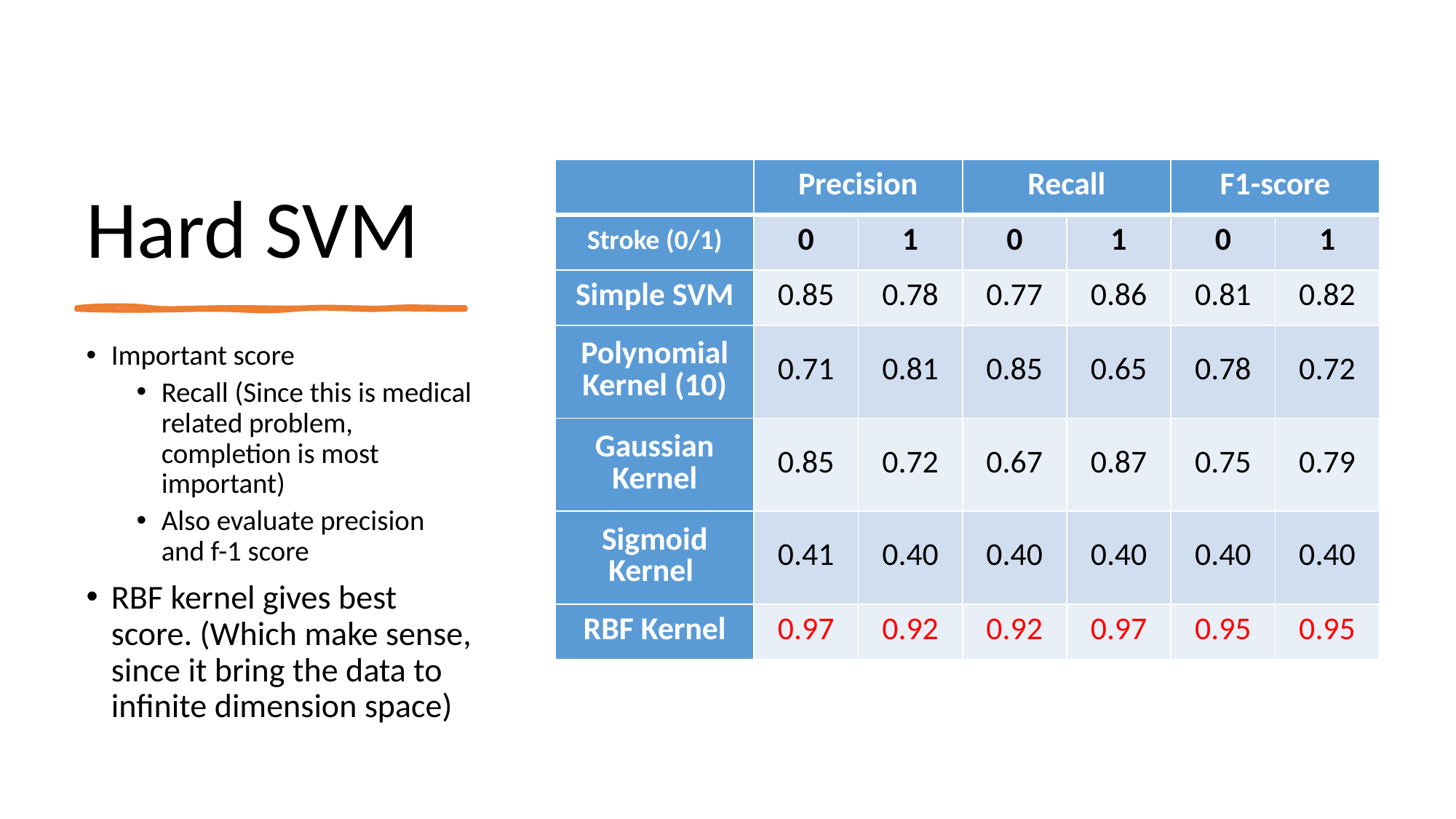

# Hard SVM
|  | Precision |  | Recall |  | F1-score |  |
| --- | --- | --- | --- | --- | --- | --- |
| Stroke (0/1) | 0 | 1 | 0 | 1 | 0 | 1 |
| Simple SVM | 0.85 | 0.78 | 0.77 | 0.86 | 0.81 | 0.82 |
| Polynomial Kernel (10) | 0.71 | 0.81 | 0.85 | 0.65 | 0.78 | 0.72 |
| Gaussian Kernel | 0.85 | 0.72 | 0.67 | 0.87 | 0.75 | 0.79 |
| Sigmoid Kernel | 0.41 | 0.40 | 0.40 | 0.40 | 0.40 | 0.40 |
| RBF Kernel | 0.97 | 0.92 | 0.92 | 0.97 | 0.95 | 0.95 |

Important score
Recall (Since this is medical related problem, completion is most important)
Also evaluate precision and f-1 score
RBF kernel gives best score. (Which make sense, since it bring the data to infinite dimension space)